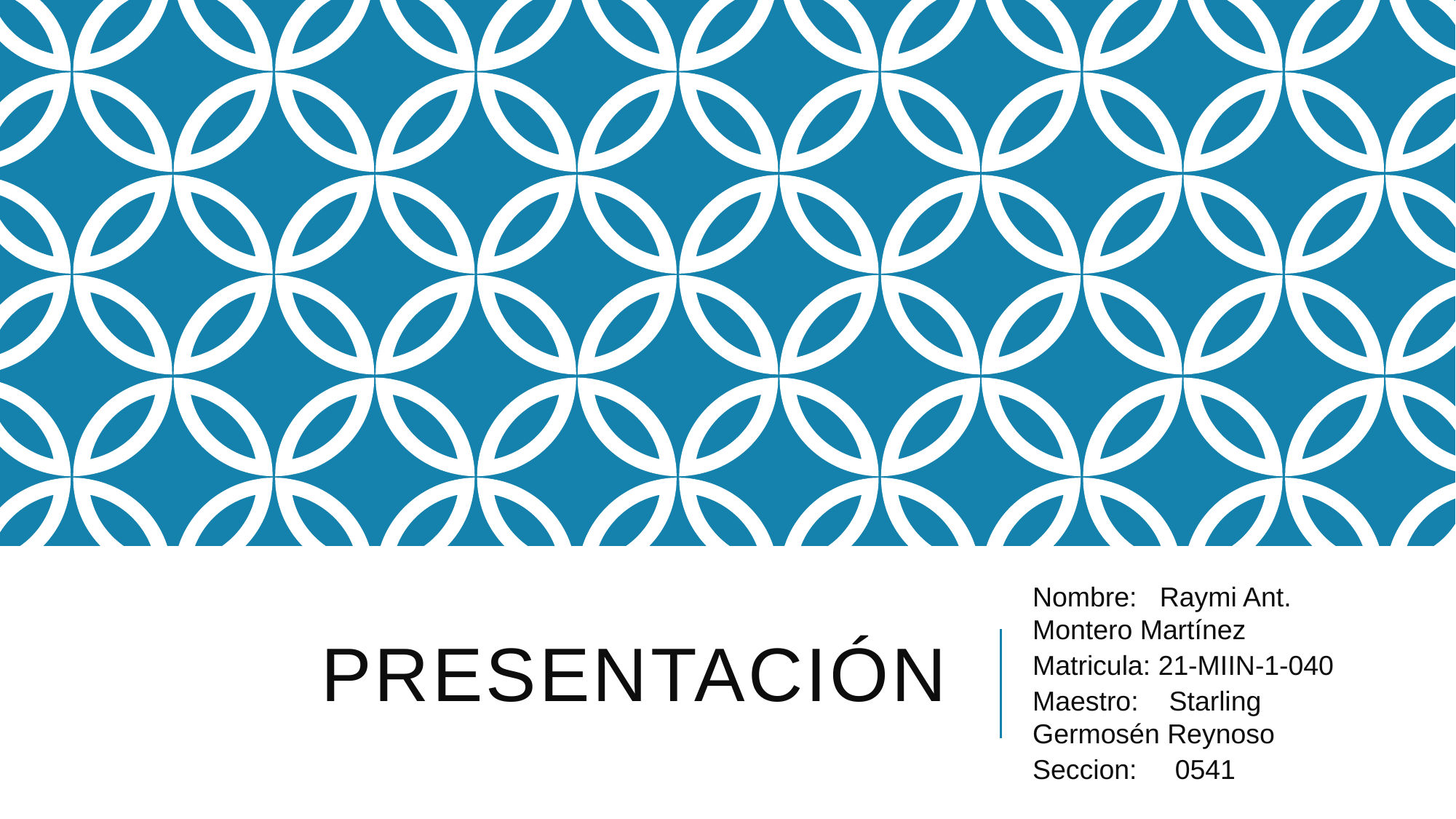

Nombre:   Raymi Ant. Montero Martínez
Matricula: 21-MIIN-1-040
Maestro:    Starling Germosén Reynoso
Seccion:     0541
# Presentación